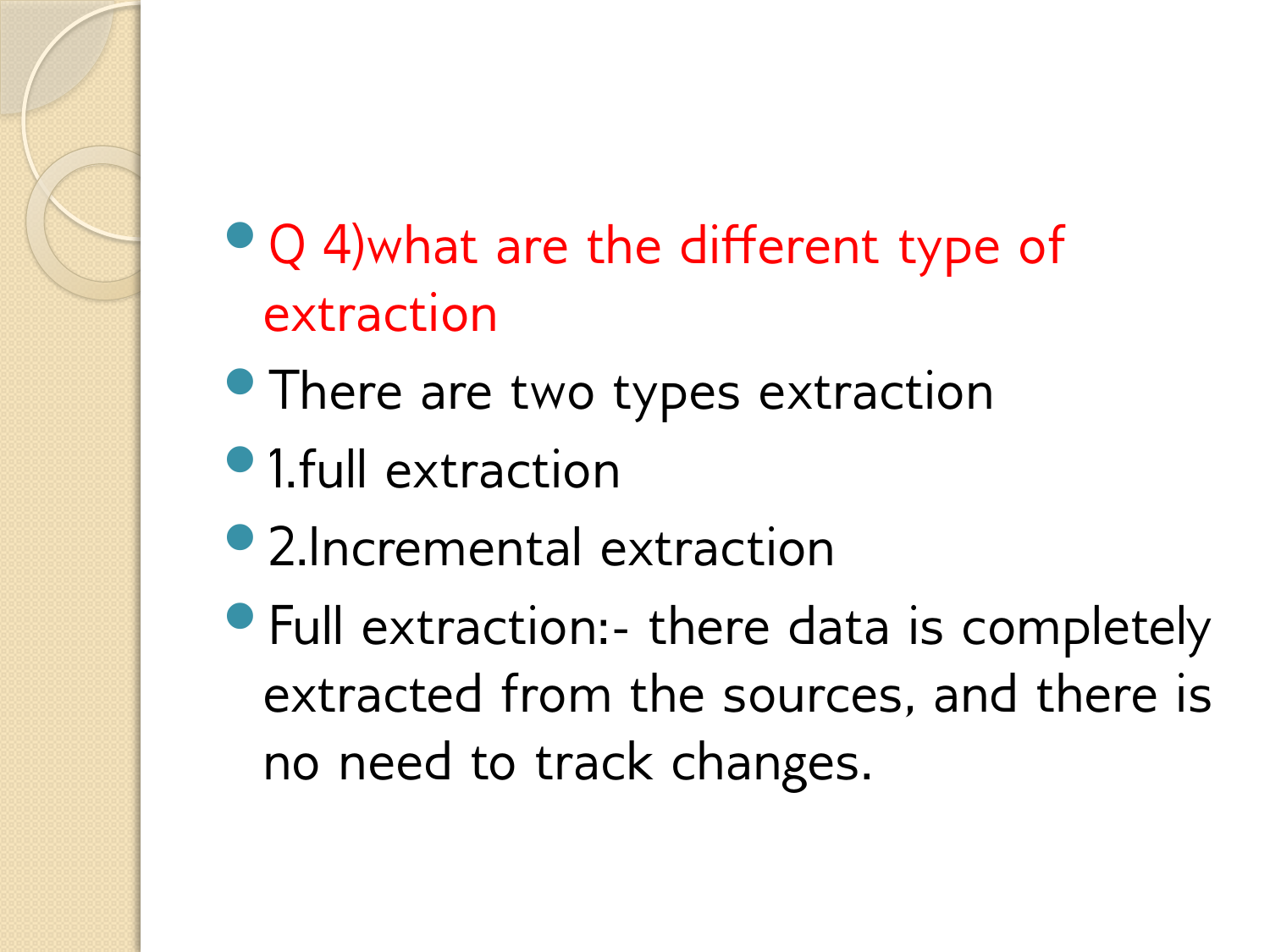

#
Q 4)what are the different type of extraction
There are two types extraction
1.full extraction
2.Incremental extraction
Full extraction:- there data is completely extracted from the sources, and there is no need to track changes.